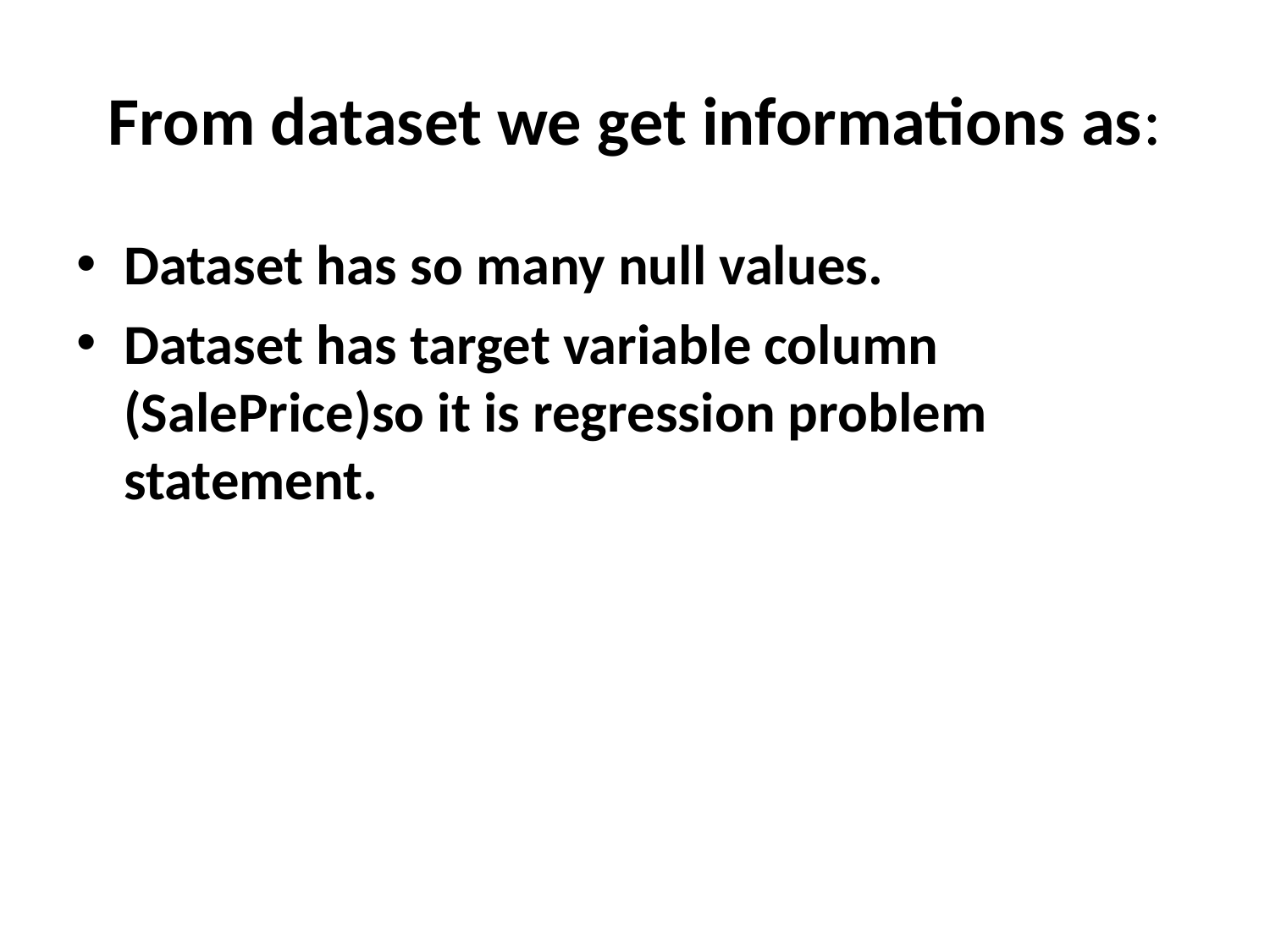

# From dataset we get informations as:
Dataset has so many null values.
Dataset has target variable column (SalePrice)so it is regression problem statement.